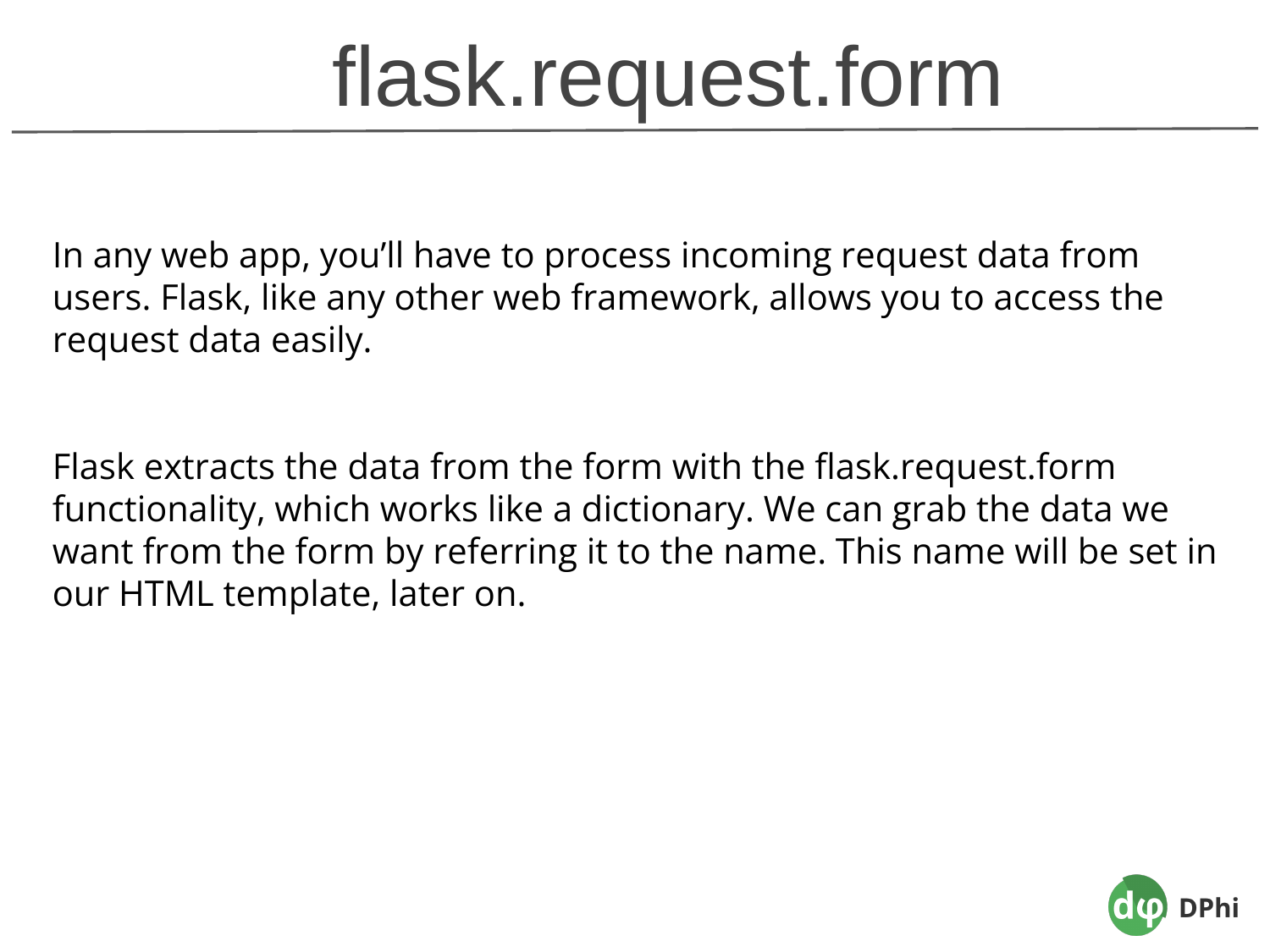

flask.request.form

In any web app, you’ll have to process incoming request data from users. Flask, like any other web framework, allows you to access the request data easily.

Flask extracts the data from the form with the flask.request.form functionality, which works like a dictionary. We can grab the data we want from the form by referring it to the name. This name will be set in our HTML template, later on.